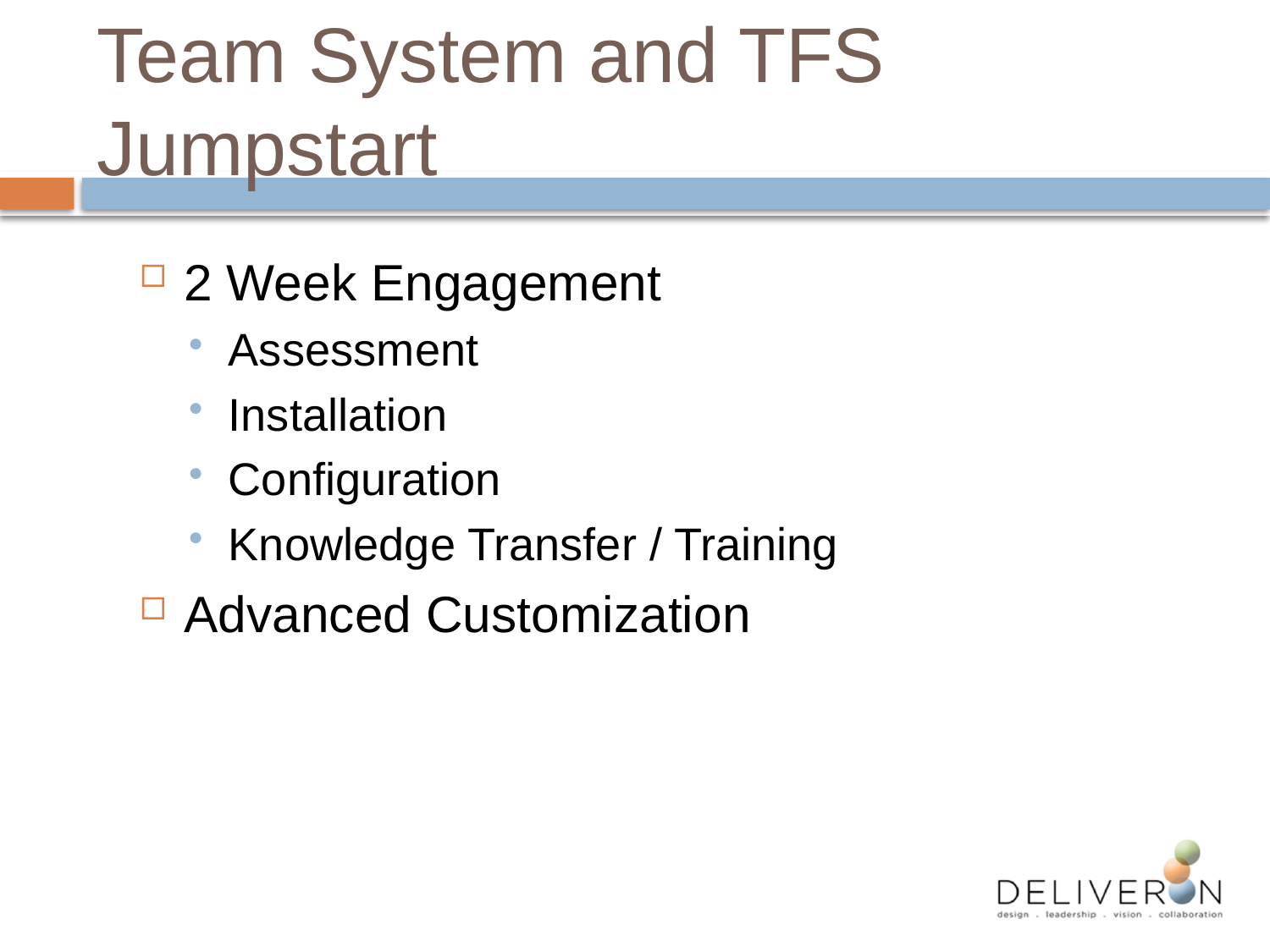

# Team System and TFS Jumpstart

2 Week Engagement
Assessment
Installation
Configuration
Knowledge Transfer / Training
Advanced Customization